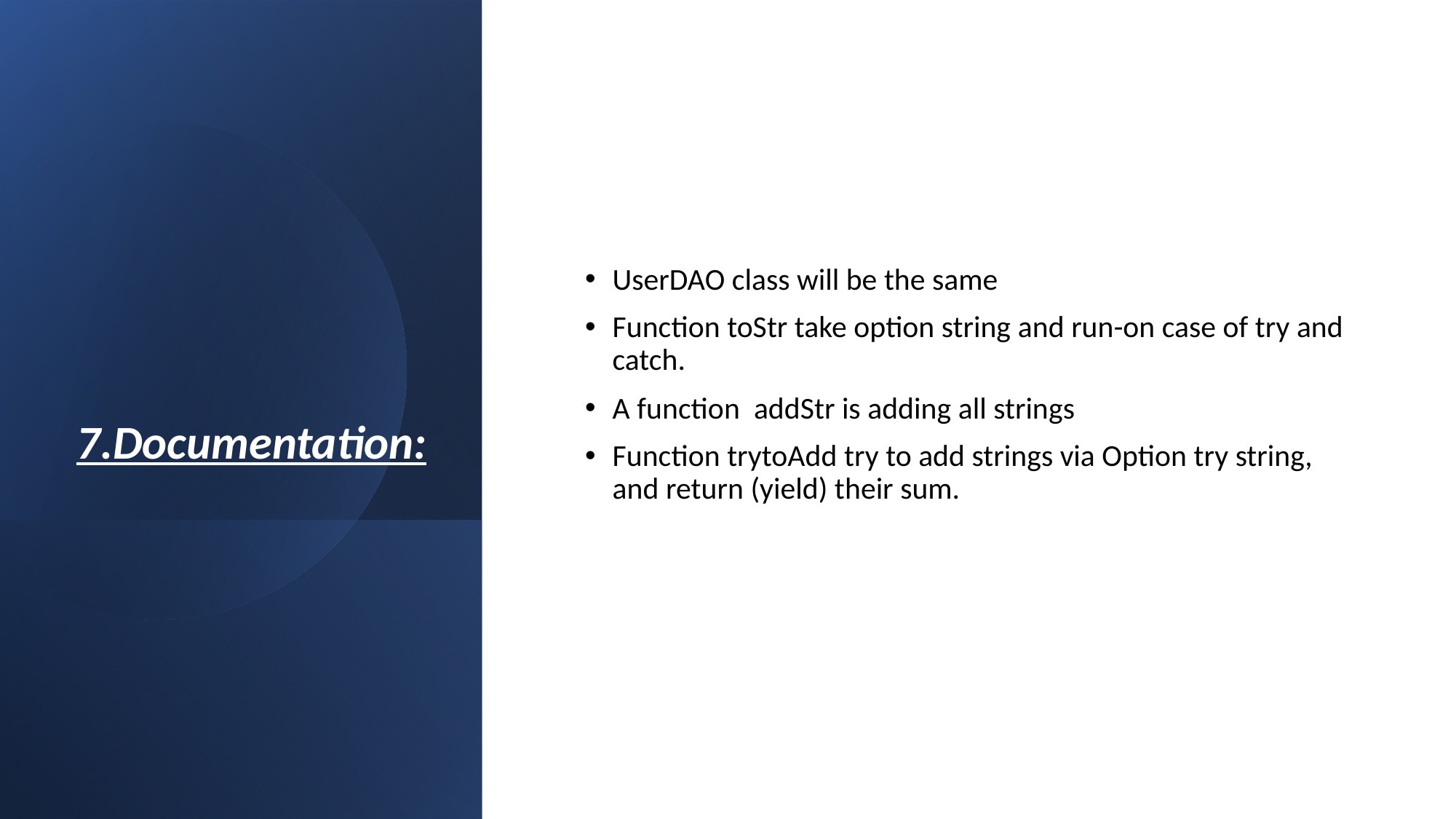

# 7.Documentation:
UserDAO class will be the same
Function toStr take option string and run-on case of try and catch.
A function  addStr is adding all strings
Function trytoAdd try to add strings via Option try string, and return (yield) their sum.